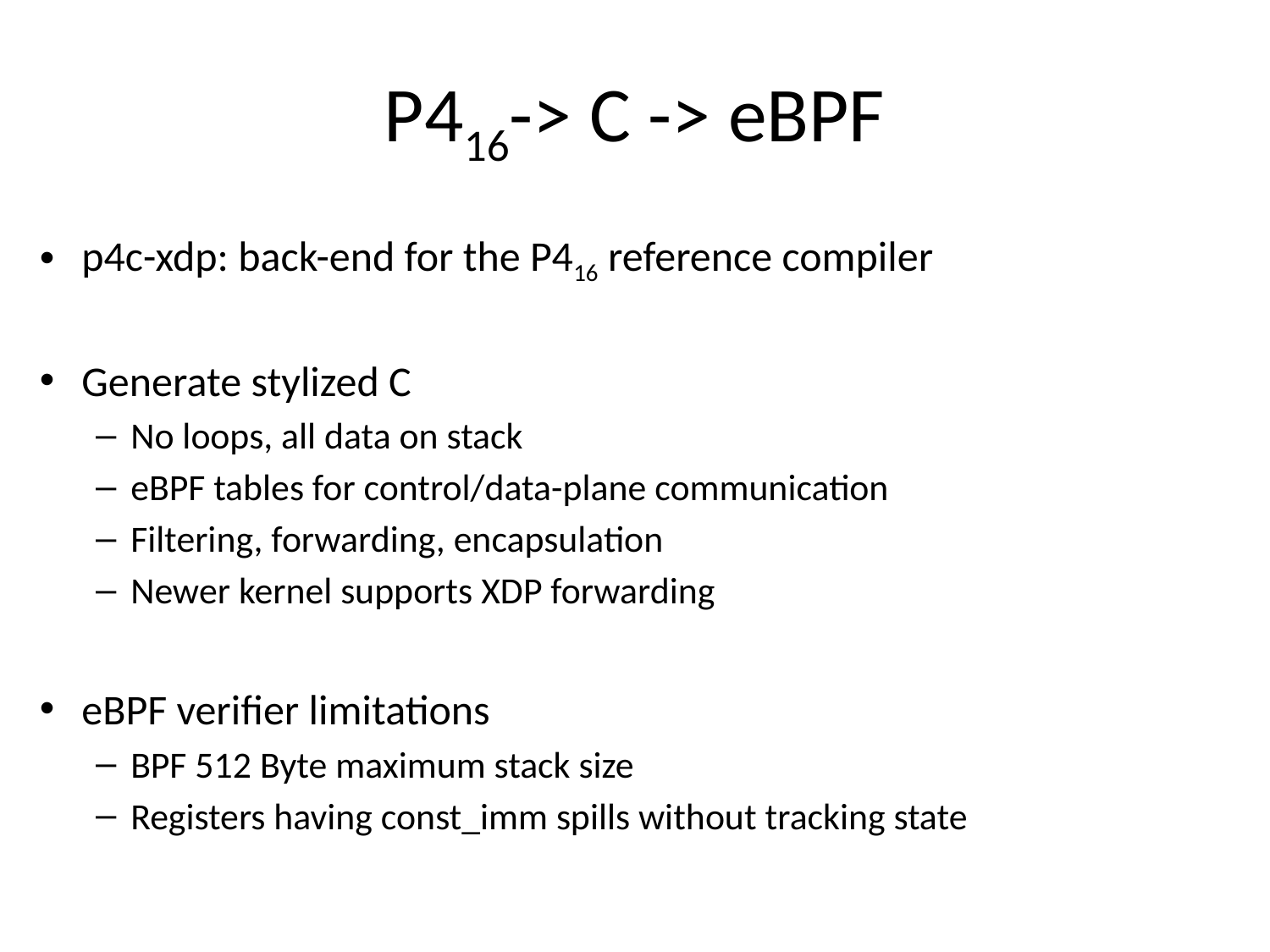

# P416-> C -> eBPF
p4c-xdp: back-end for the P416 reference compiler

Generate stylized C
No loops, all data on stack
eBPF tables for control/data-plane communication
Filtering, forwarding, encapsulation
Newer kernel supports XDP forwarding

eBPF verifier limitations
BPF 512 Byte maximum stack size
Registers having const_imm spills without tracking state